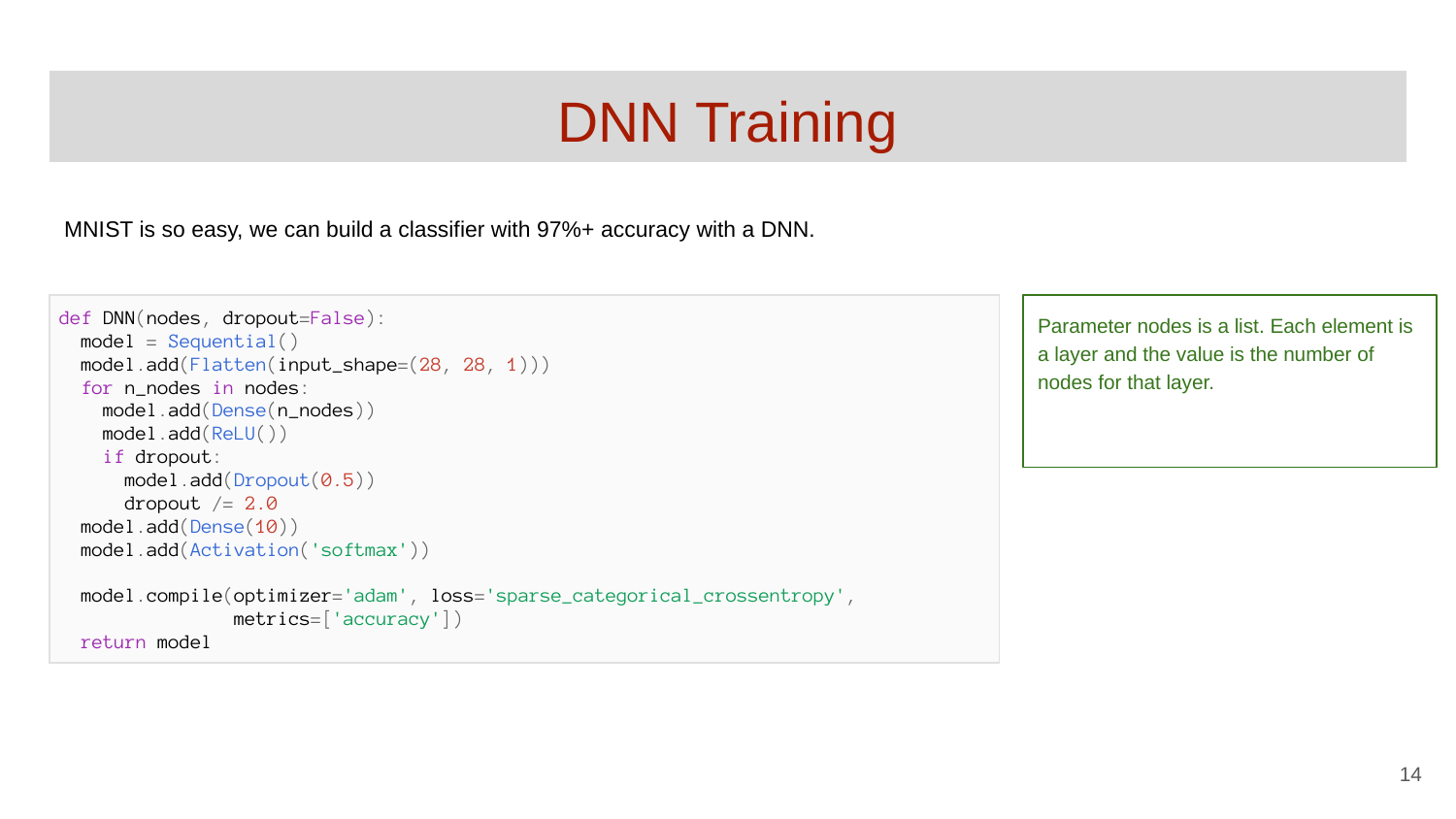

# DNN Training
MNIST is so easy, we can build a classifier with 97%+ accuracy with a DNN.

| def DNN(nodes, dropout=False): model = Sequential() model.add(Flatten(input\_shape=(28, 28, 1))) for n\_nodes in nodes: model.add(Dense(n\_nodes)) model.add(ReLU()) if dropout: model.add(Dropout(0.5)) dropout /= 2.0 model.add(Dense(10)) model.add(Activation('softmax')) model.compile(optimizer='adam', loss='sparse\_categorical\_crossentropy', metrics=['accuracy']) return model |
| --- |
Parameter nodes is a list. Each element is a layer and the value is the number of nodes for that layer.

14